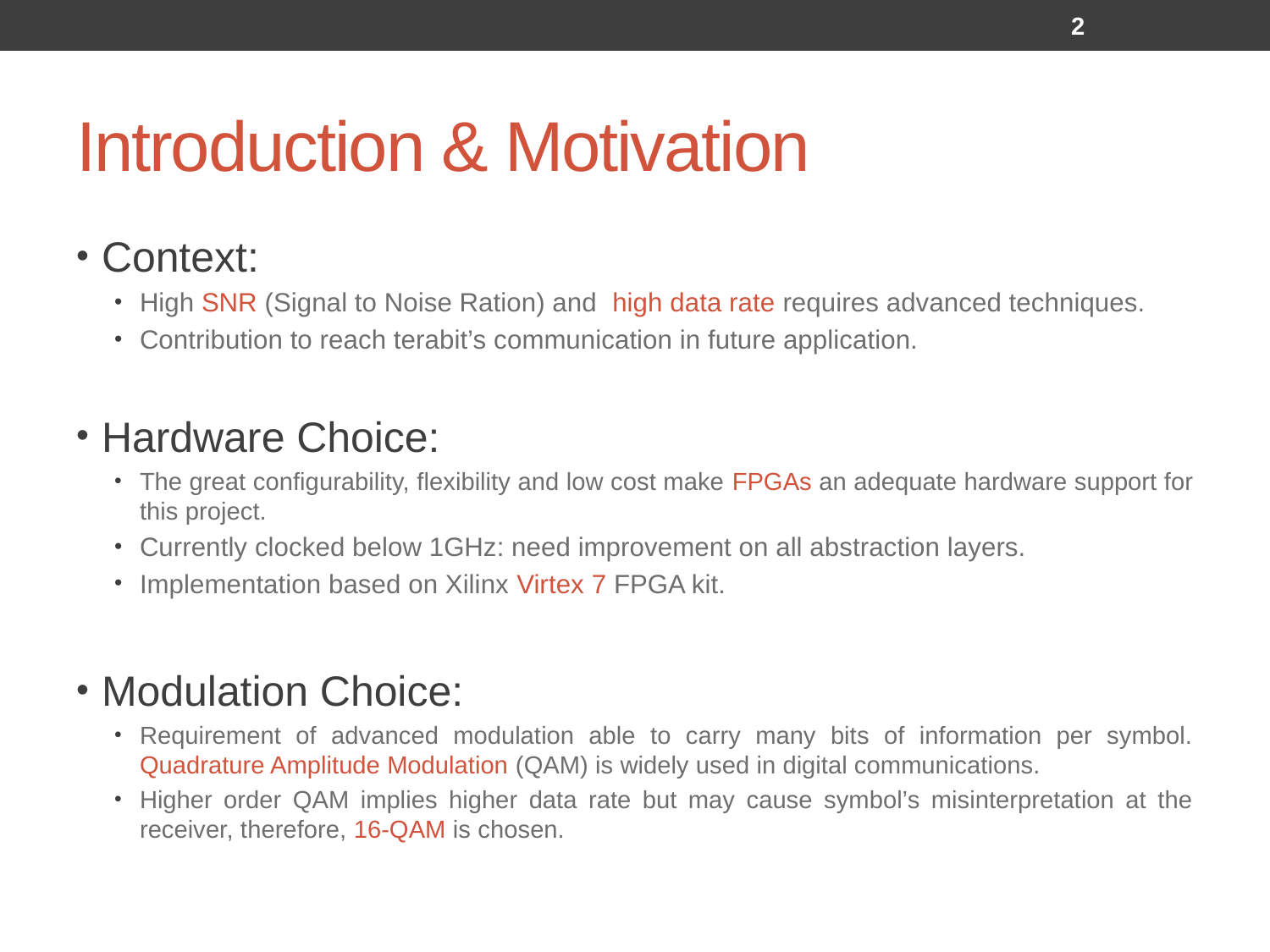

2
# Introduction & Motivation
Context:
High SNR (Signal to Noise Ration) and  high data rate requires advanced techniques.
Contribution to reach terabit’s communication in future application.

Hardware Choice:
The great configurability, flexibility and low cost make FPGAs an adequate hardware support for this project.
Currently clocked below 1GHz: need improvement on all abstraction layers.
Implementation based on Xilinx Virtex 7 FPGA kit.

Modulation Choice:
Requirement of advanced modulation able to carry many bits of information per symbol. Quadrature Amplitude Modulation (QAM) is widely used in digital communications.
Higher order QAM implies higher data rate but may cause symbol’s misinterpretation at the receiver, therefore, 16-QAM is chosen.